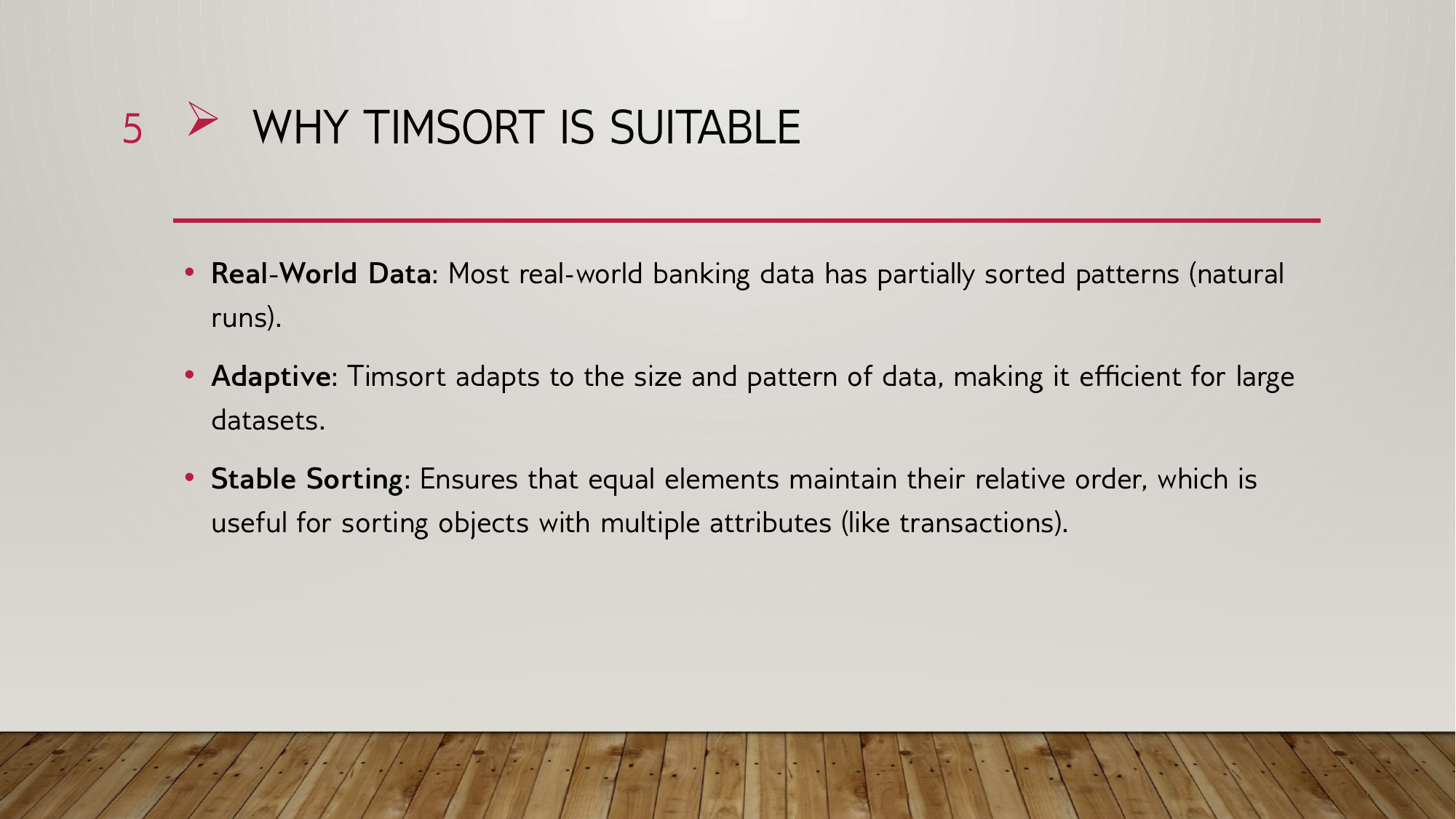

5
# Why Timsort is Suitable
Real-World Data: Most real-world banking data has partially sorted patterns (natural runs).
Adaptive: Timsort adapts to the size and pattern of data, making it efficient for large datasets.
Stable Sorting: Ensures that equal elements maintain their relative order, which is useful for sorting objects with multiple attributes (like transactions).